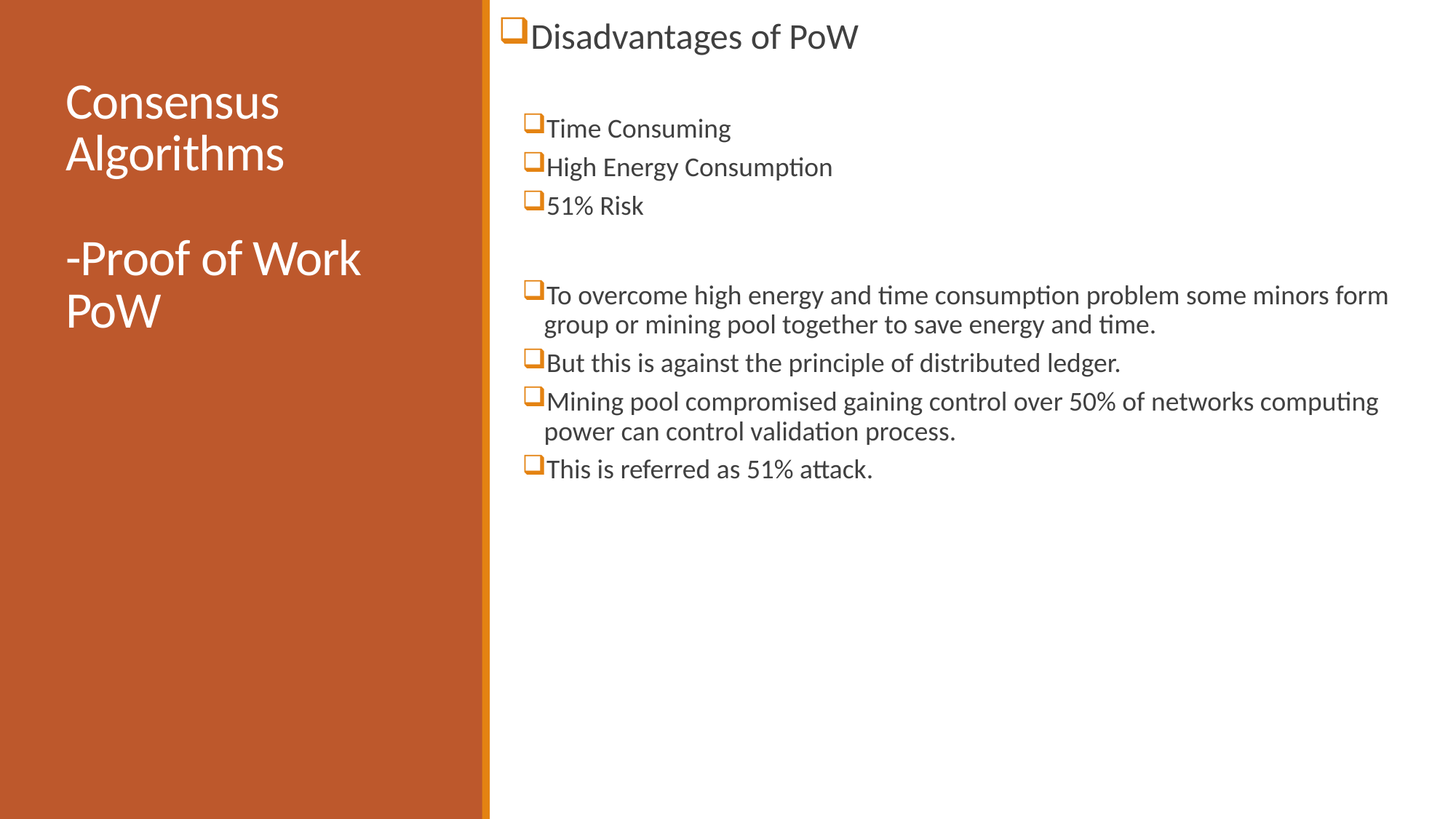

Disadvantages of PoW

Time Consuming
High Energy Consumption
51% Risk

To overcome high energy and time consumption problem some minors form group or mining pool together to save energy and time.
But this is against the principle of distributed ledger.
Mining pool compromised gaining control over 50% of networks computing power can control validation process.
This is referred as 51% attack.

# Consensus Algorithms -Proof of Work PoW